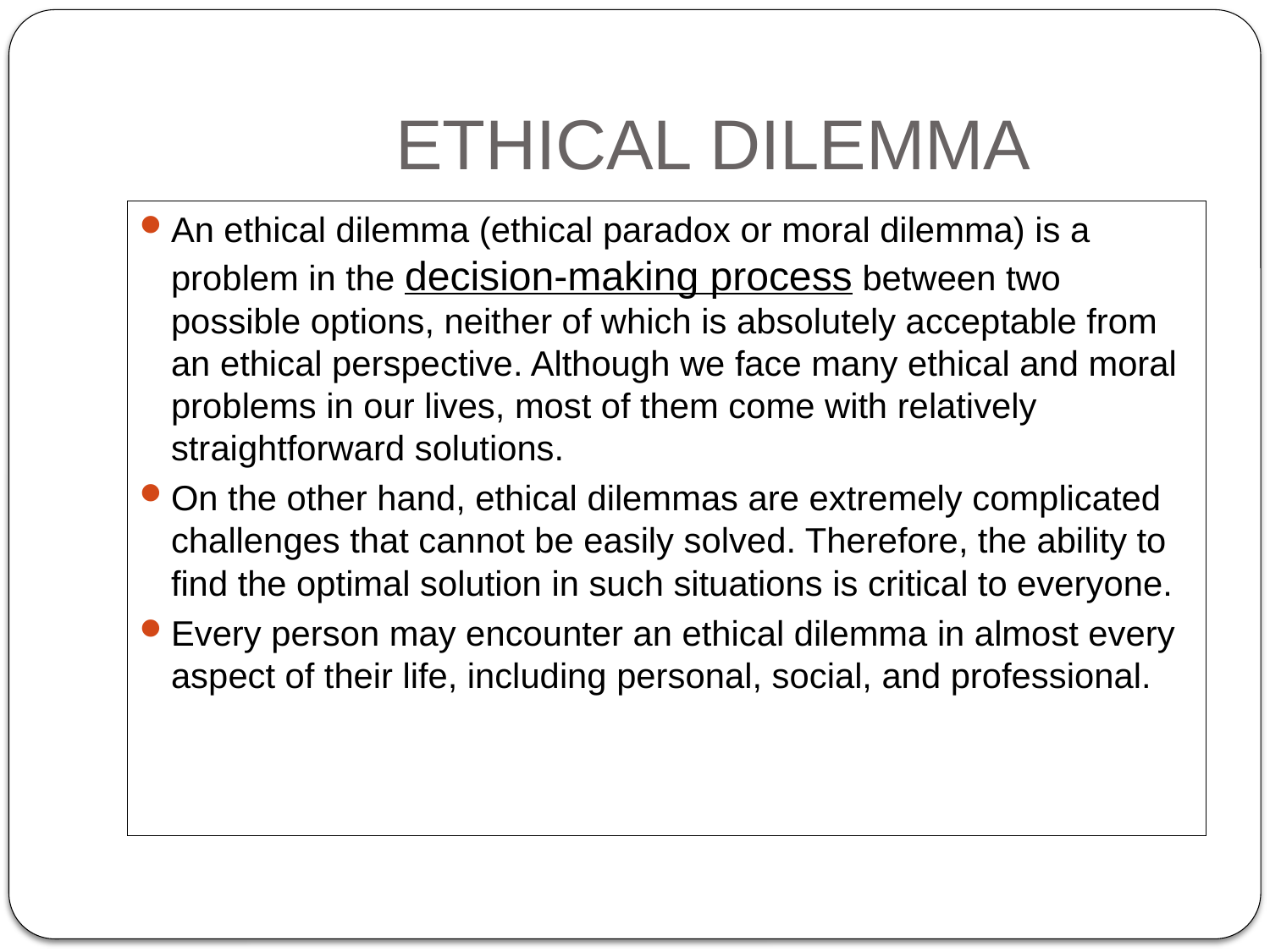

# ETHICAL DILEMMA
An ethical dilemma (ethical paradox or moral dilemma) is a problem in the decision-making process between two possible options, neither of which is absolutely acceptable from an ethical perspective. Although we face many ethical and moral problems in our lives, most of them come with relatively straightforward solutions.
On the other hand, ethical dilemmas are extremely complicated challenges that cannot be easily solved. Therefore, the ability to find the optimal solution in such situations is critical to everyone.
Every person may encounter an ethical dilemma in almost every aspect of their life, including personal, social, and professional.